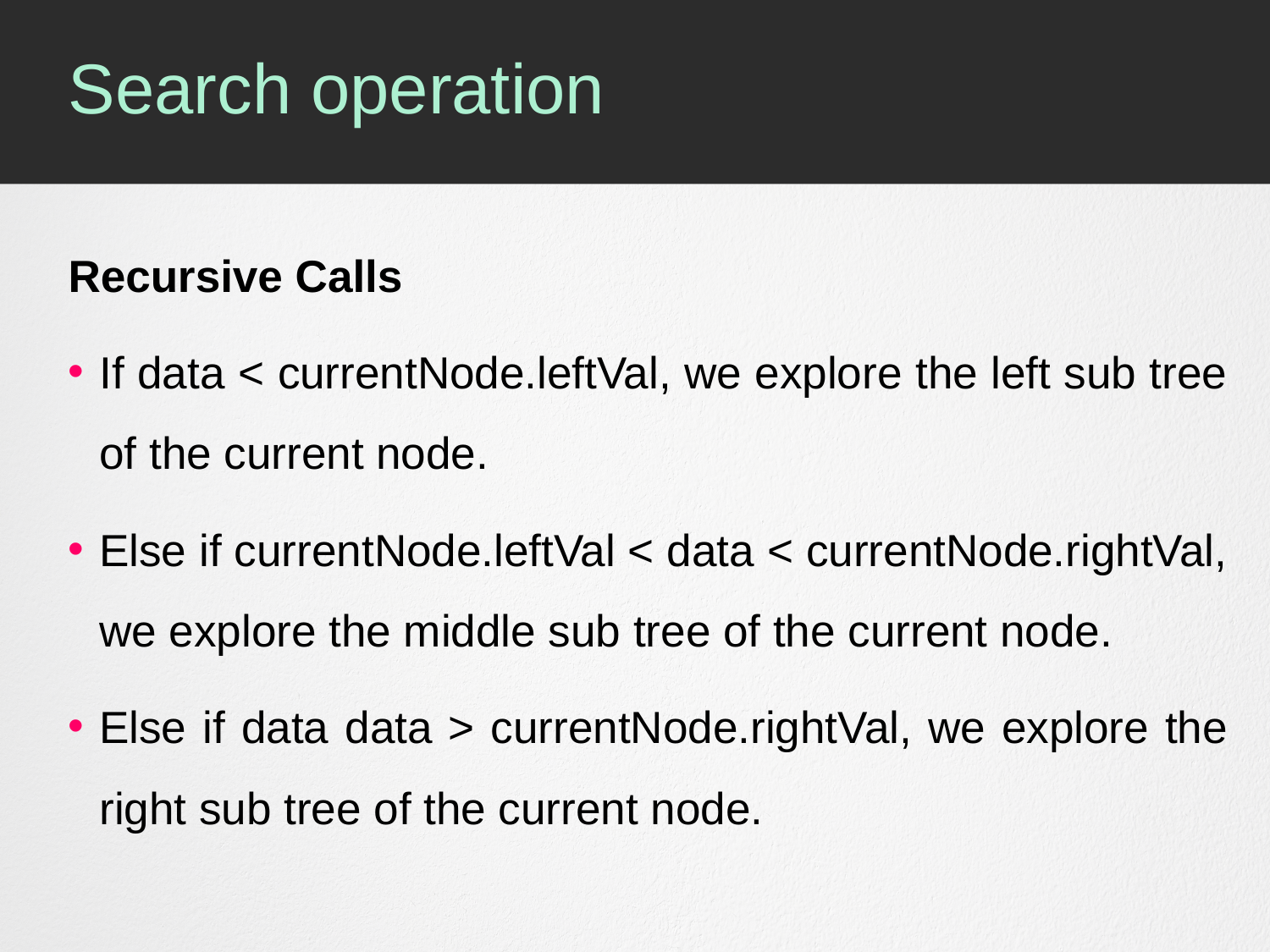

# Search operation
Recursive Calls
If data < currentNode.leftVal, we explore the left sub tree of the current node.
Else if currentNode.leftVal < data < currentNode.rightVal, we explore the middle sub tree of the current node.
Else if data data > currentNode.rightVal, we explore the right sub tree of the current node.